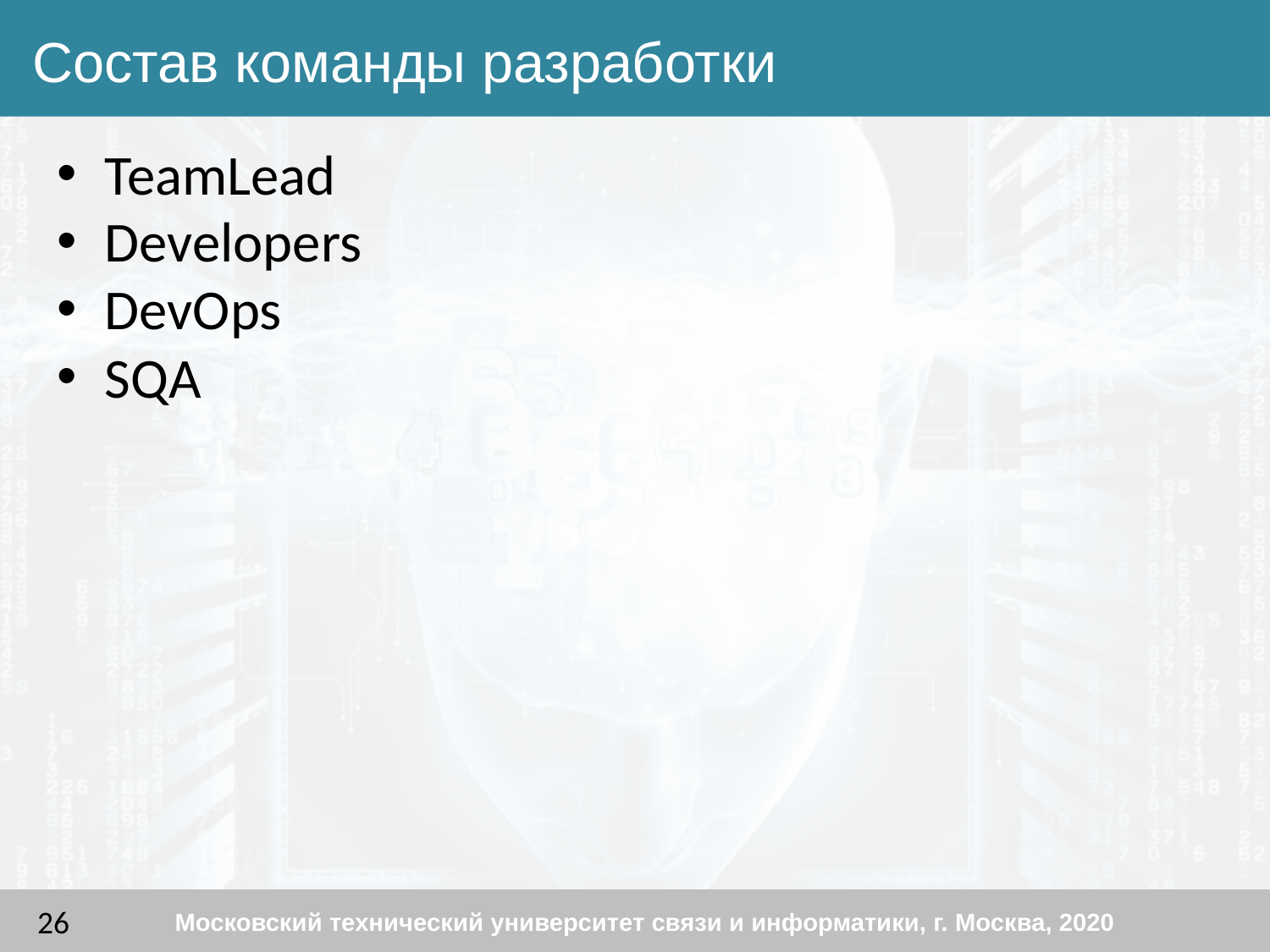

Состав команды разработки
TeamLead
Developers
DevOps
SQA

26
Московский технический университет связи и информатики, г. Москва, 2020